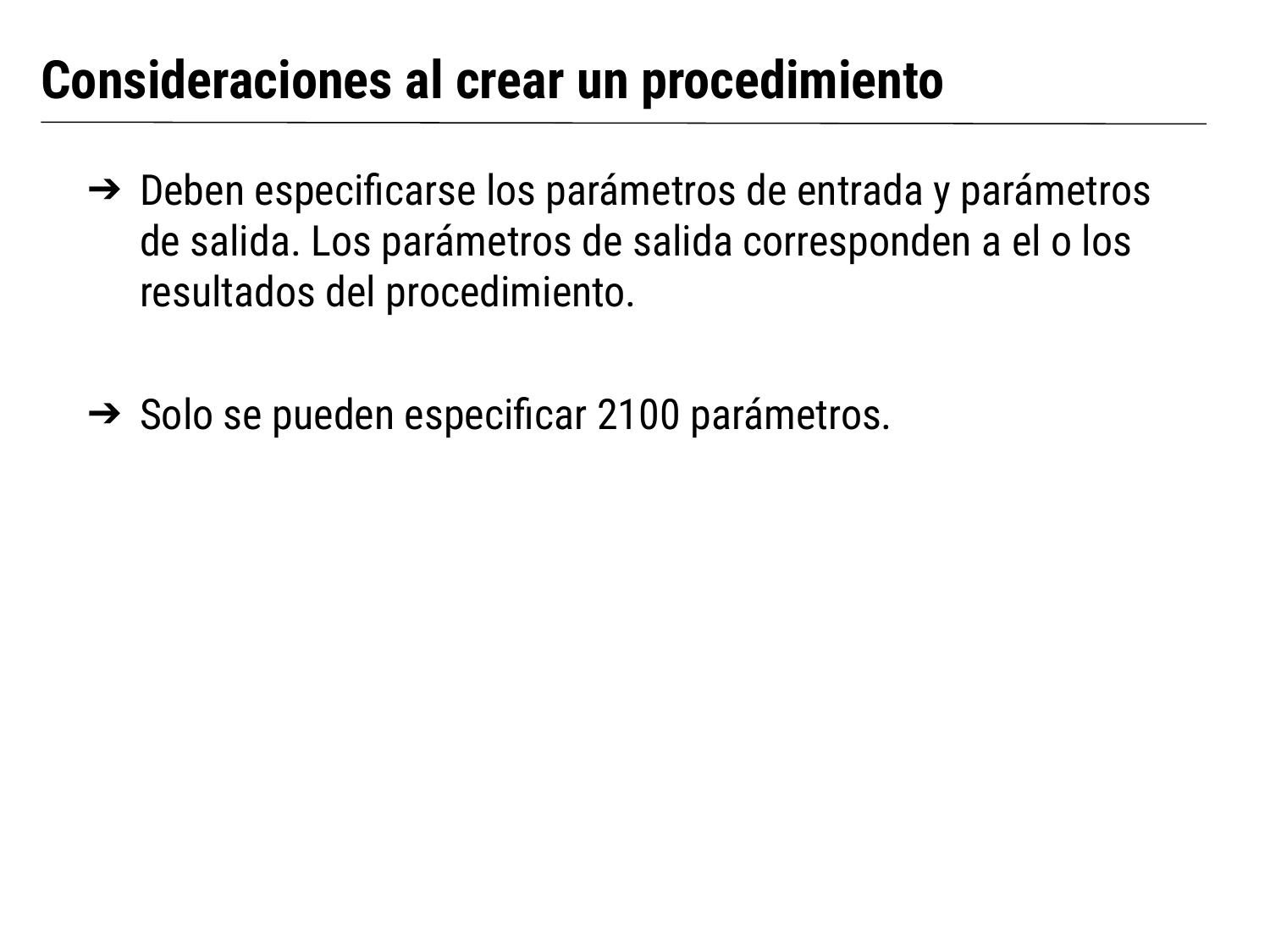

# Consideraciones al crear un procedimiento
Deben especificarse los parámetros de entrada y parámetros de salida. Los parámetros de salida corresponden a el o los resultados del procedimiento.

Solo se pueden especificar 2100 parámetros.